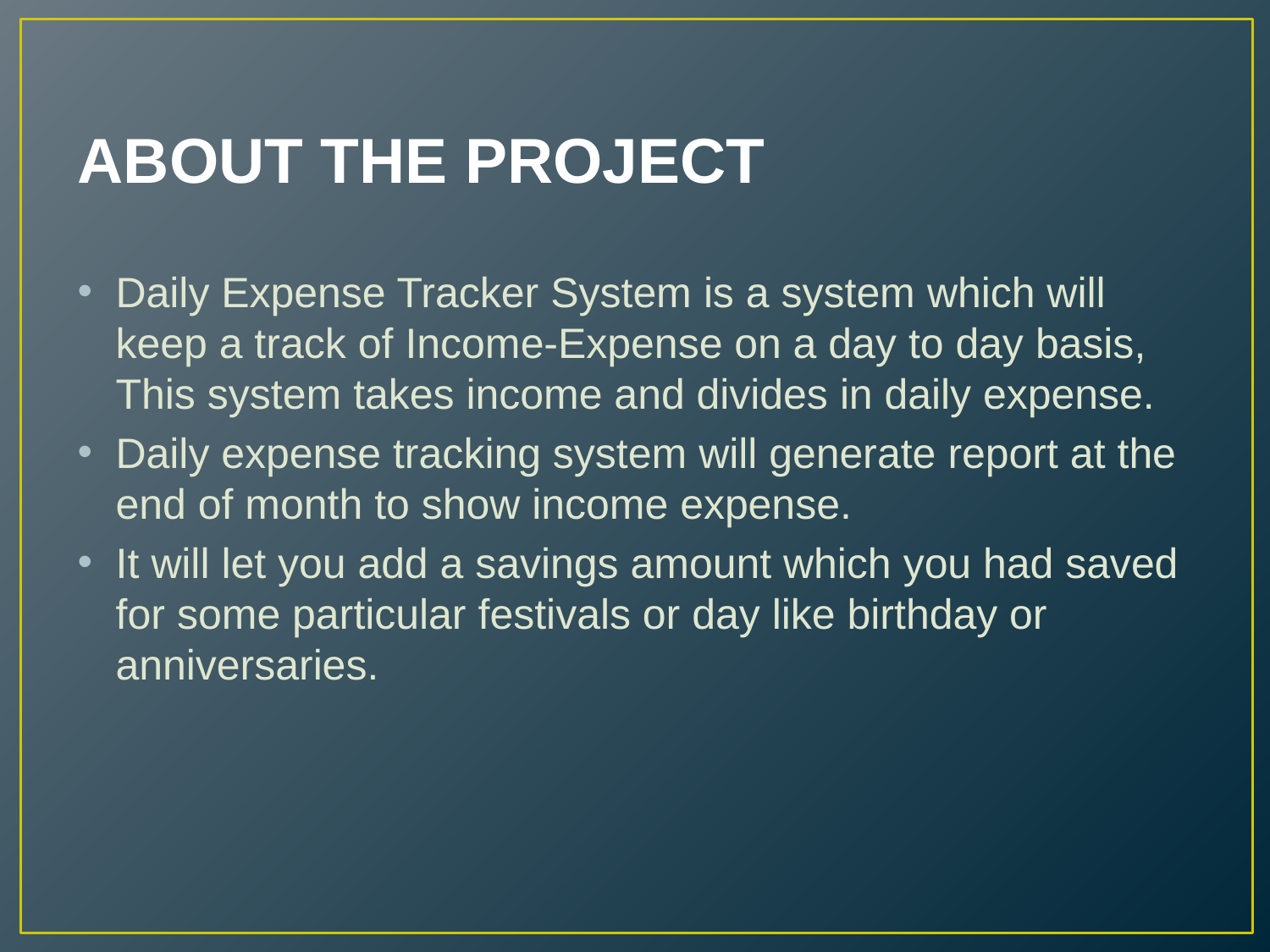

# ABOUT THE PROJECT
Daily Expense Tracker System is a system which will keep a track of Income-Expense on a day to day basis, This system takes income and divides in daily expense.
Daily expense tracking system will generate report at the end of month to show income expense.
It will let you add a savings amount which you had saved for some particular festivals or day like birthday or anniversaries.